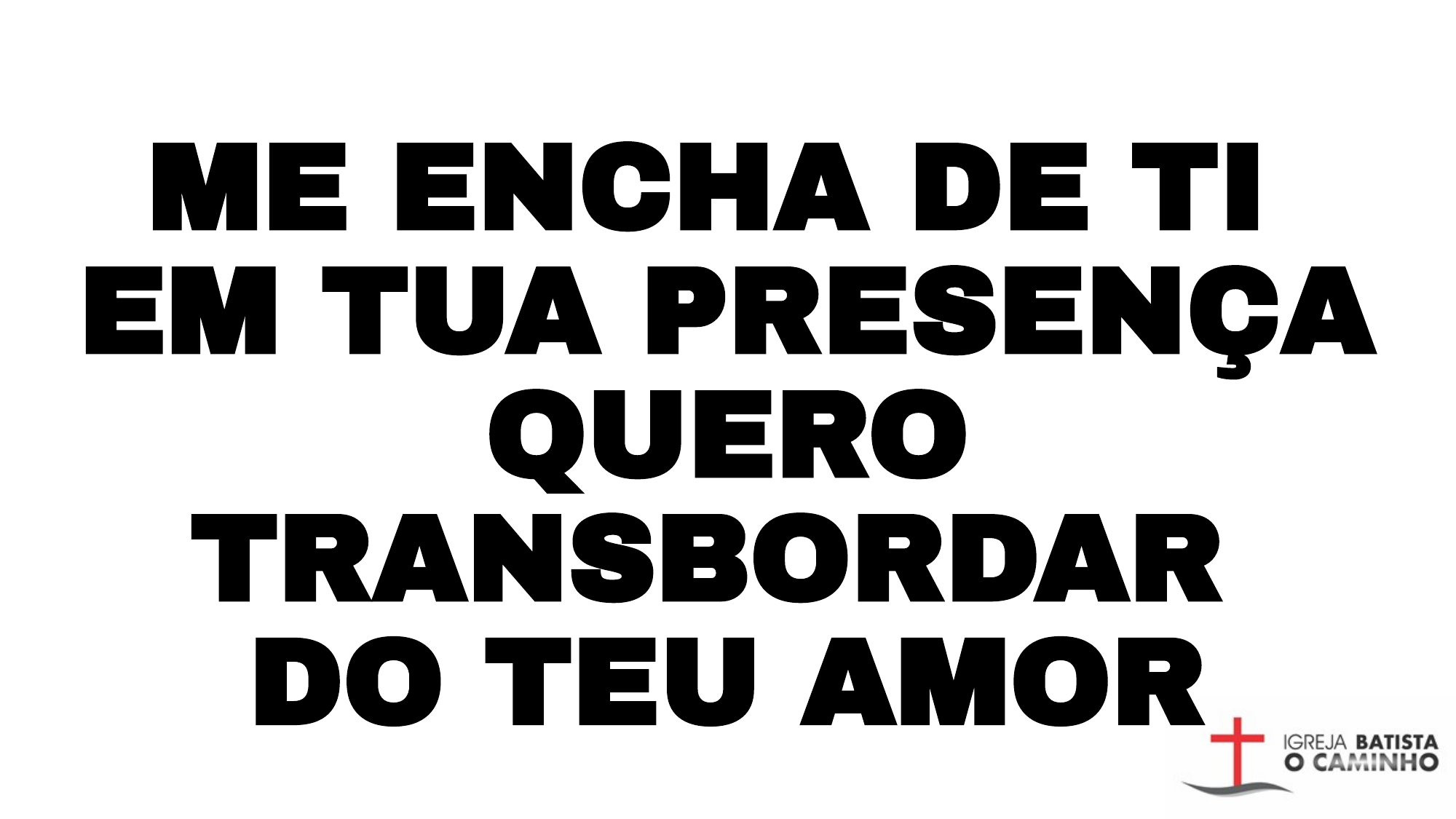

# ME ENCHA DE TI EM TUA PRESENÇA QUERO TRANSBORDAR DO TEU AMOR